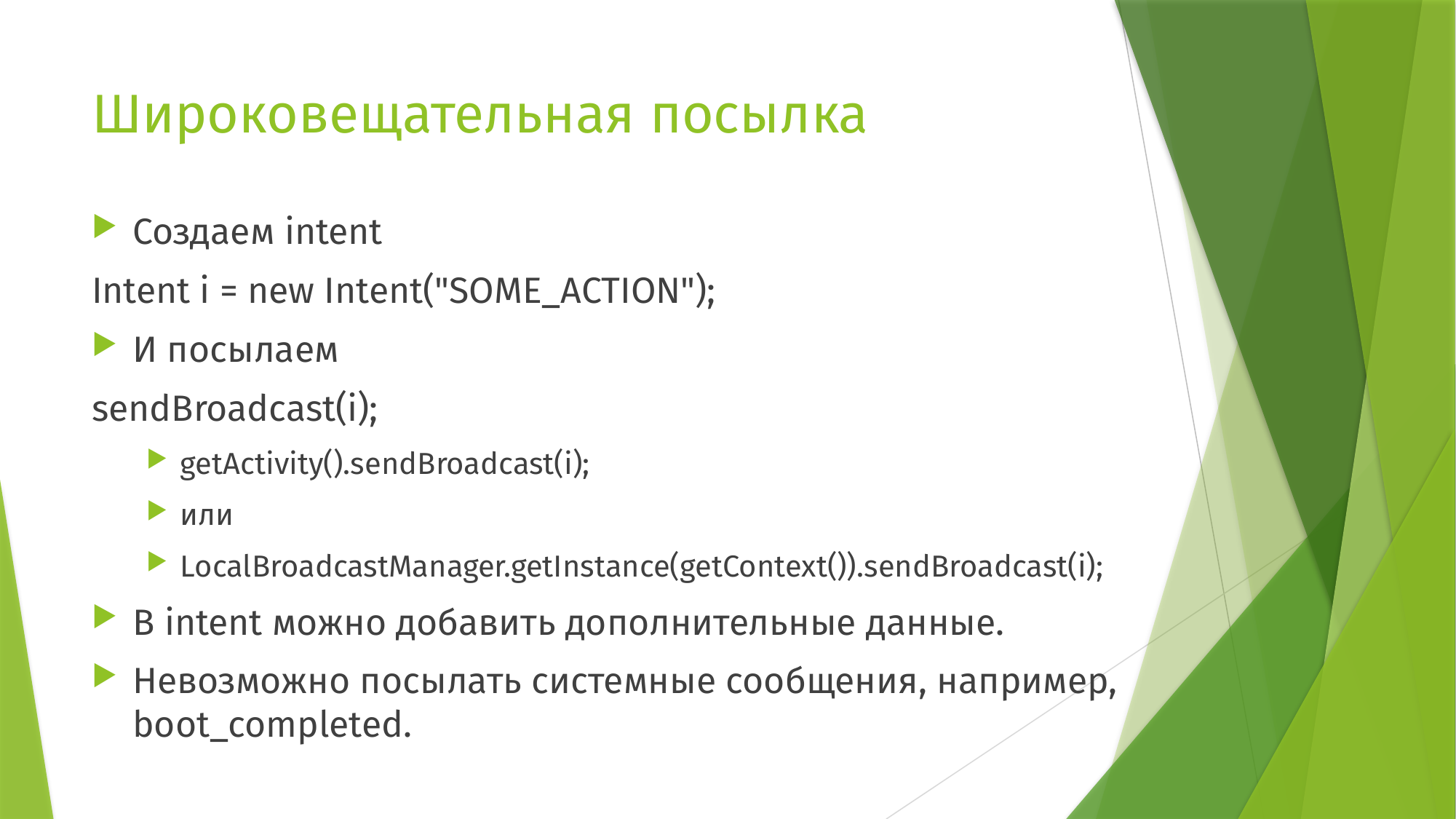

# Широковещательная посылка
Создаем intent
Intent i = new Intent("SOME_ACTION");
И посылаем
sendBroadcast(i);
getActivity().sendBroadcast(i);
или
LocalBroadcastManager.getInstance(getContext()).sendBroadcast(i);
В intent можно добавить дополнительные данные.
Невозможно посылать системные сообщения, например, boot_completed.